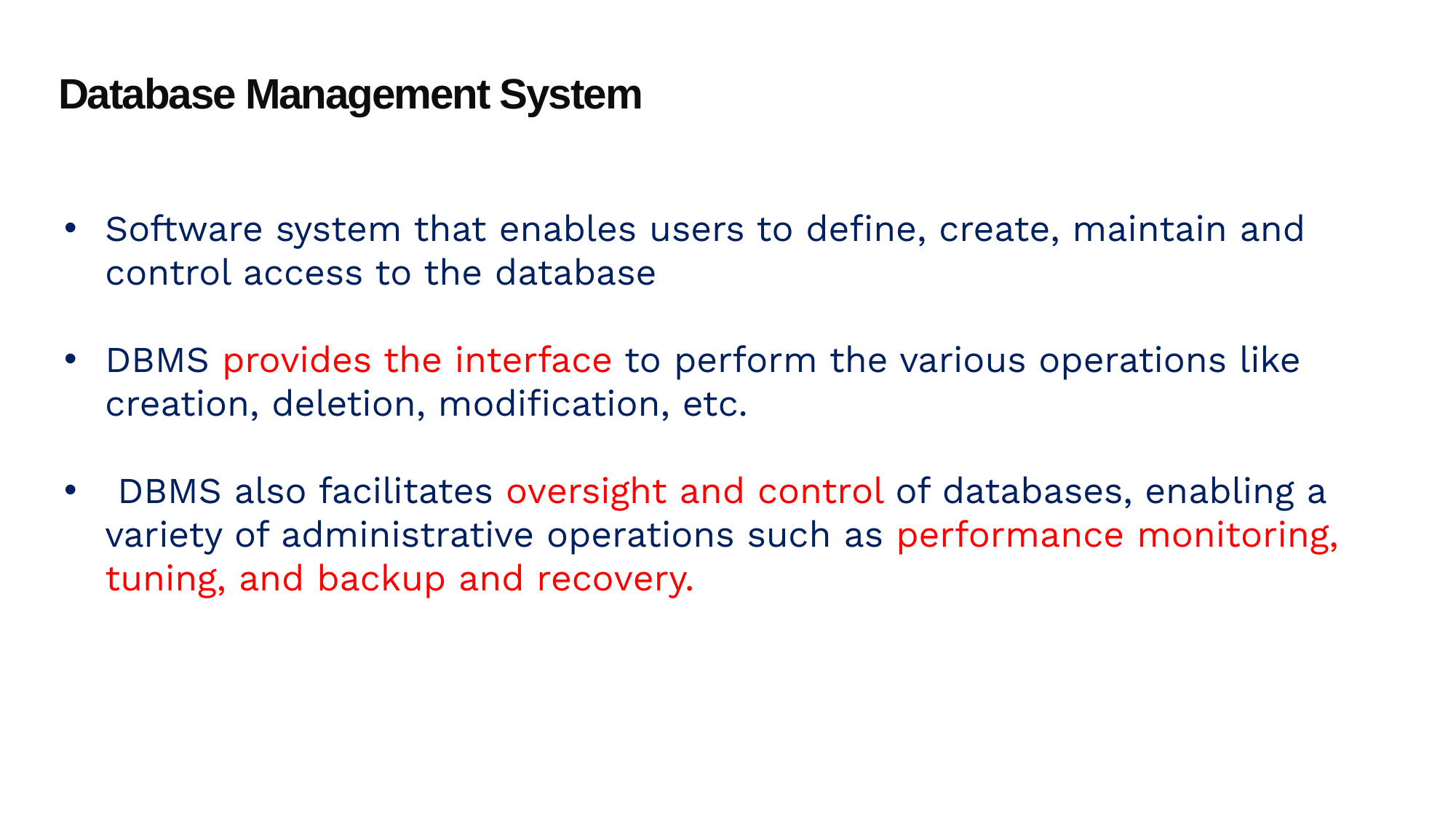

Database Management System
Software system that enables users to define, create, maintain and control access to the database

DBMS provides the interface to perform the various operations like creation, deletion, modification, etc.

 DBMS also facilitates oversight and control of databases, enabling a variety of administrative operations such as performance monitoring, tuning, and backup and recovery.